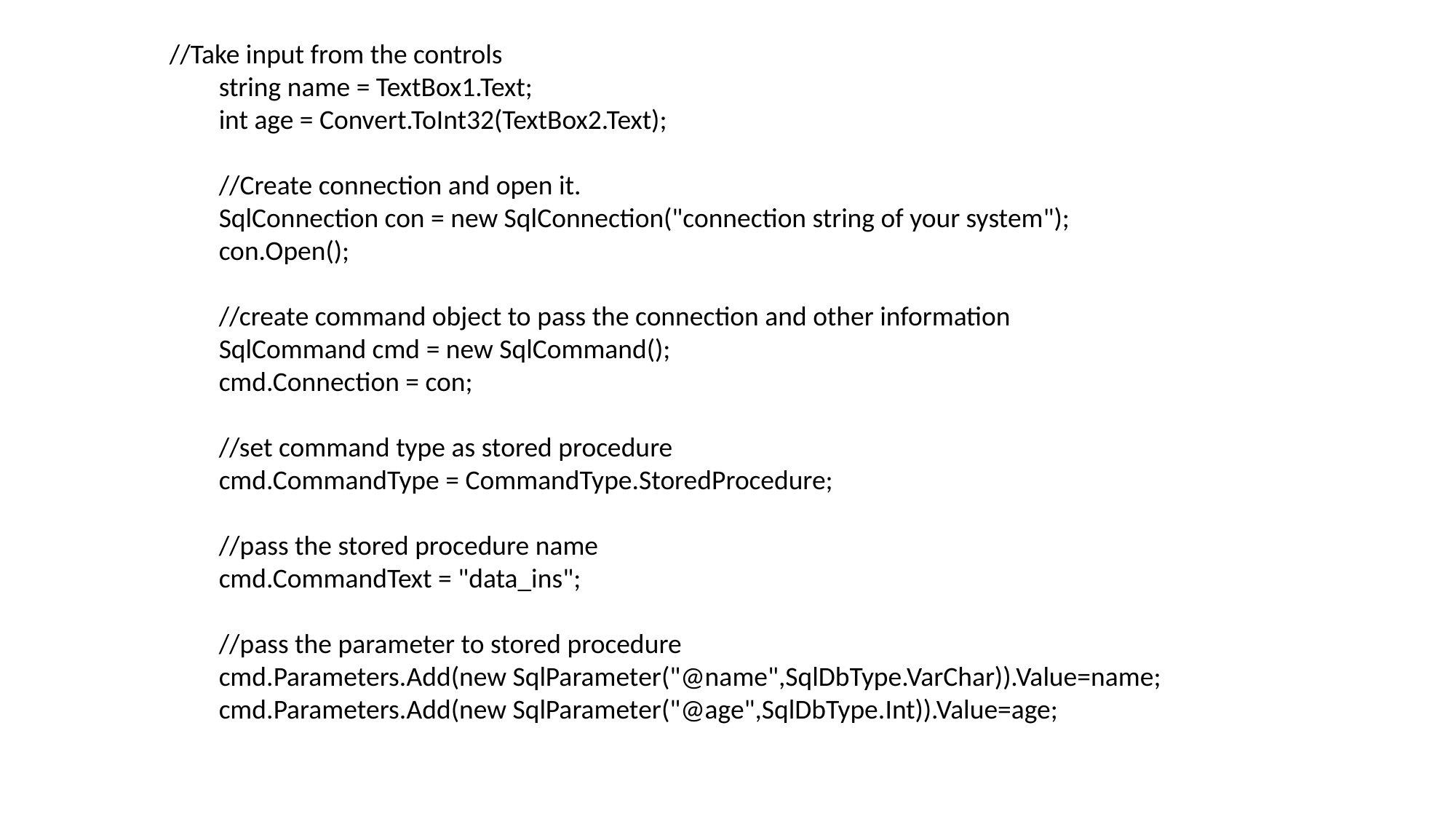

//Take input from the controls
        string name = TextBox1.Text;
        int age = Convert.ToInt32(TextBox2.Text);

        //Create connection and open it.
        SqlConnection con = new SqlConnection("connection string of your system");
        con.Open();

        //create command object to pass the connection and other information
        SqlCommand cmd = new SqlCommand();
        cmd.Connection = con;

        //set command type as stored procedure
        cmd.CommandType = CommandType.StoredProcedure;

        //pass the stored procedure name
        cmd.CommandText = "data_ins";

        //pass the parameter to stored procedure
        cmd.Parameters.Add(new SqlParameter("@name",SqlDbType.VarChar)).Value=name;
        cmd.Parameters.Add(new SqlParameter("@age",SqlDbType.Int)).Value=age;